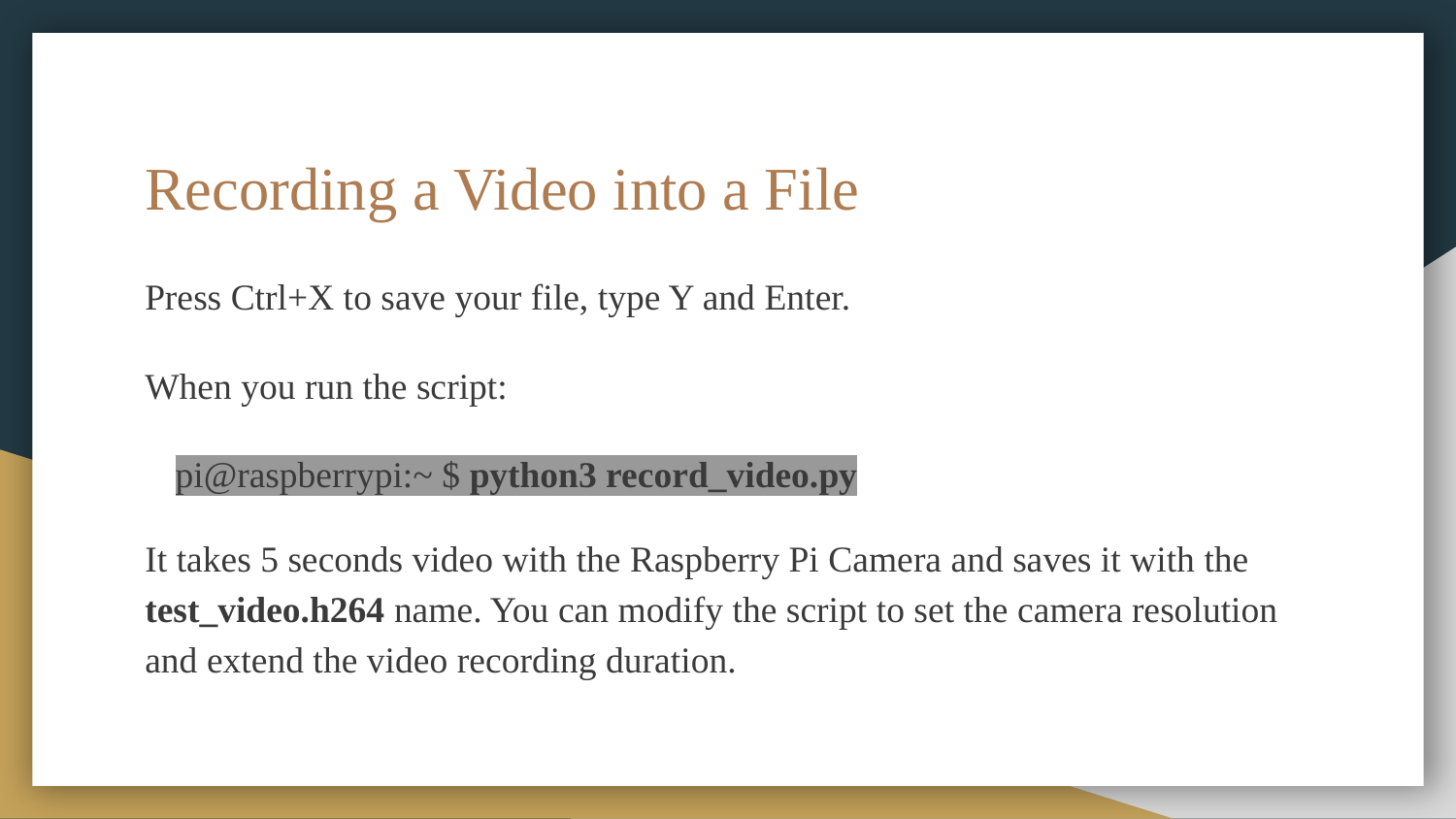

# Recording a Video into a File

Press Ctrl+X to save your file, type Y and Enter.
When you run the script:
pi@raspberrypi:~ $ python3 record_video.py
It takes 5 seconds video with the Raspberry Pi Camera and saves it with the test_video.h264 name. You can modify the script to set the camera resolution and extend the video recording duration.